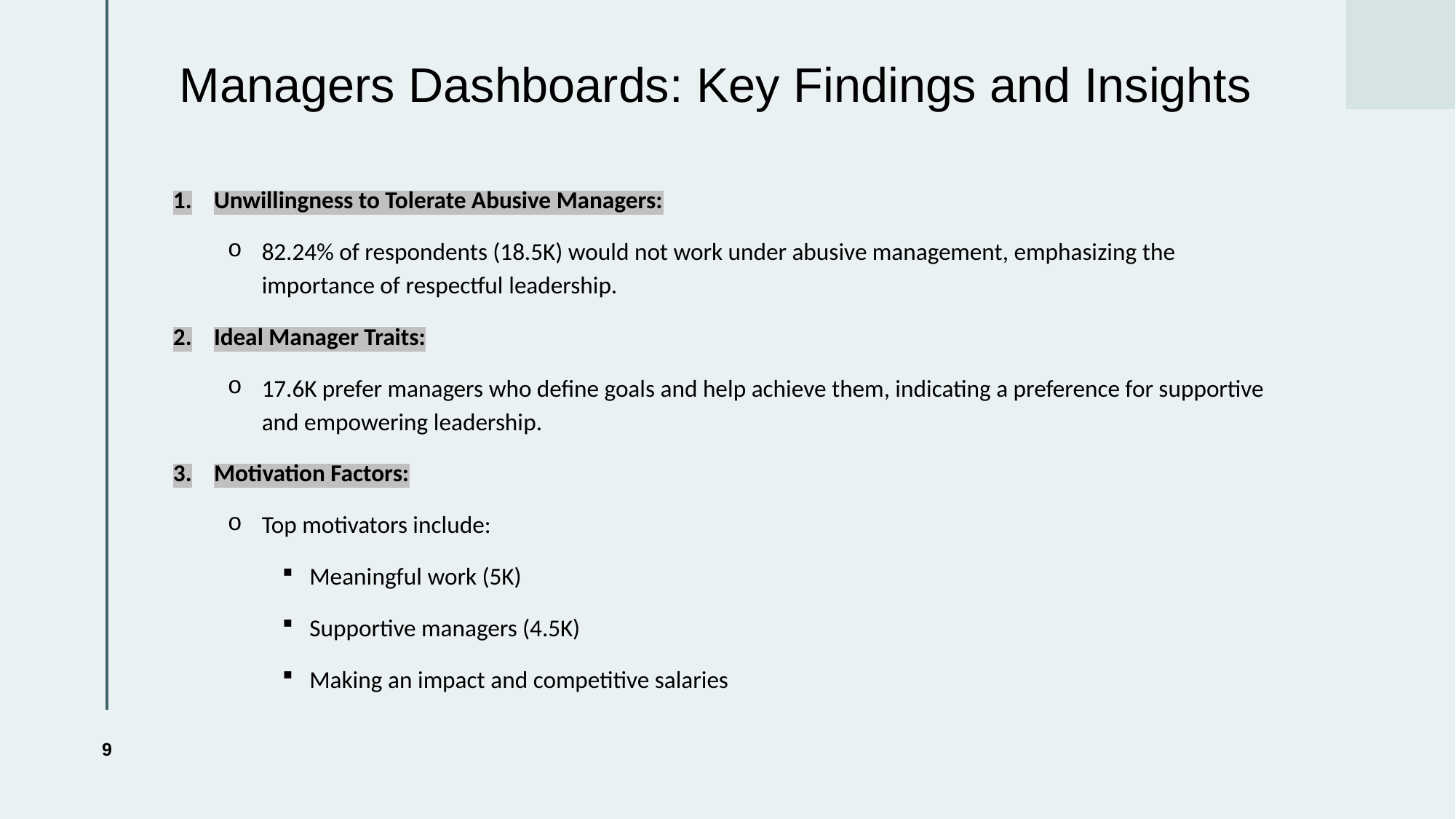

# Managers Dashboards: Key Findings and Insights
Unwillingness to Tolerate Abusive Managers:
82.24% of respondents (18.5K) would not work under abusive management, emphasizing the importance of respectful leadership.
Ideal Manager Traits:
17.6K prefer managers who define goals and help achieve them, indicating a preference for supportive and empowering leadership.
Motivation Factors:
Top motivators include:
Meaningful work (5K)
Supportive managers (4.5K)
Making an impact and competitive salaries
9